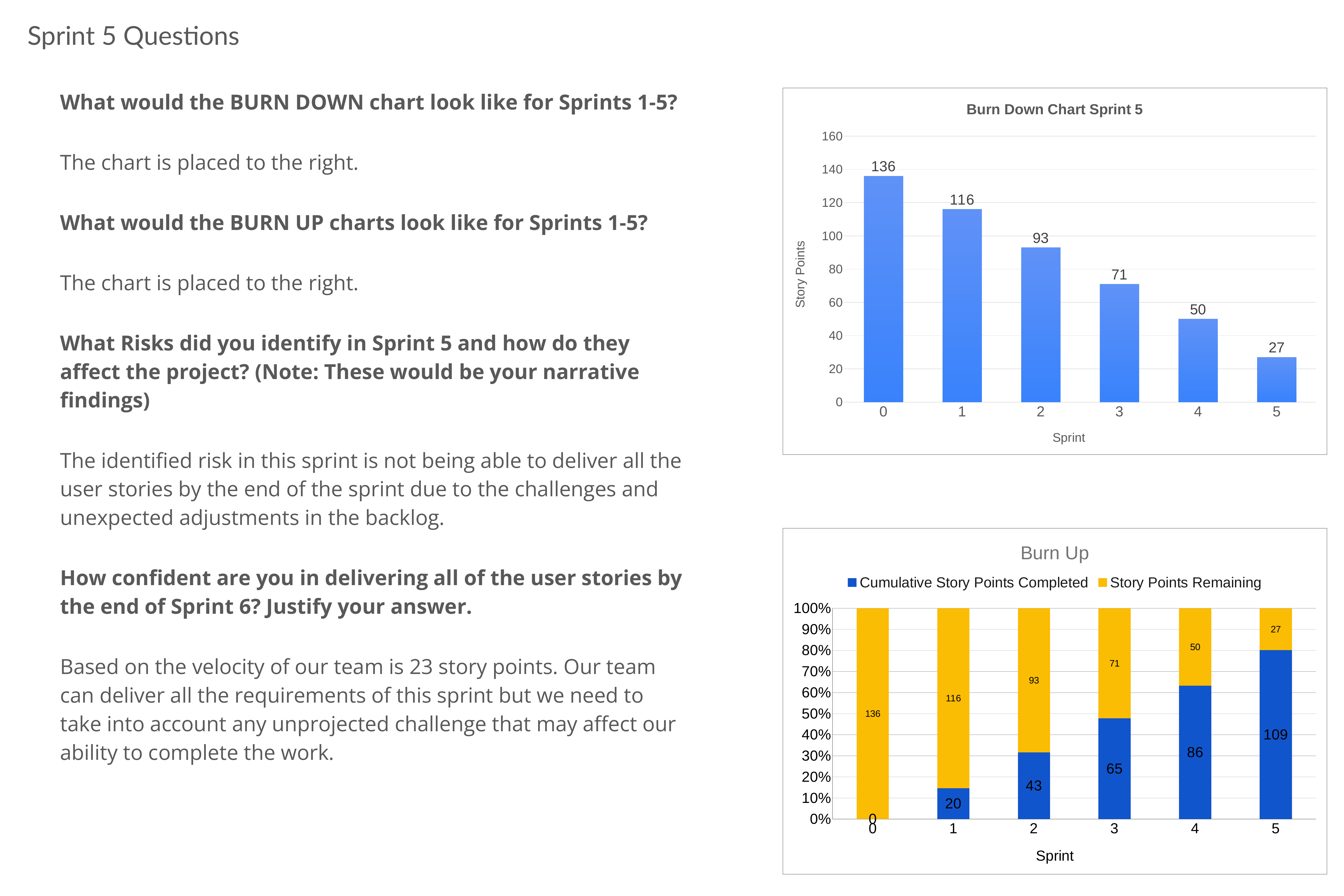

Sprint 5 Questions
What would the BURN DOWN chart look like for Sprints 1-5?
The chart is placed to the right.
What would the BURN UP charts look like for Sprints 1-5?
The chart is placed to the right.
What Risks did you identify in Sprint 5 and how do they affect the project? (Note: These would be your narrative findings)
The identified risk in this sprint is not being able to deliver all the user stories by the end of the sprint due to the challenges and unexpected adjustments in the backlog.
How confident are you in delivering all of the user stories by the end of Sprint 6? Justify your answer.
Based on the velocity of our team is 23 story points. Our team can deliver all the requirements of this sprint but we need to take into account any unprojected challenge that may affect our ability to complete the work.

### Chart: Burn Down Chart Sprint 5

| Category |  |
|---|---|
| 0 | 136.0 |
| 1 | 116.0 |
| 2 | 93.0 |
| 3 | 71.0 |
| 4 | 50.0 |
| 5 | 27.0 |

### Chart: Burn Up

| Category | Cumulative Story Points Completed | Story Points Remaining |
|---|---|---|
| 0 | 0.0 | 136.0 |
| 1 | 20.0 | 116.0 |
| 2 | 43.0 | 93.0 |
| 3 | 65.0 | 71.0 |
| 4 | 86.0 | 50.0 |
| 5 | 109.0 | 27.0 |